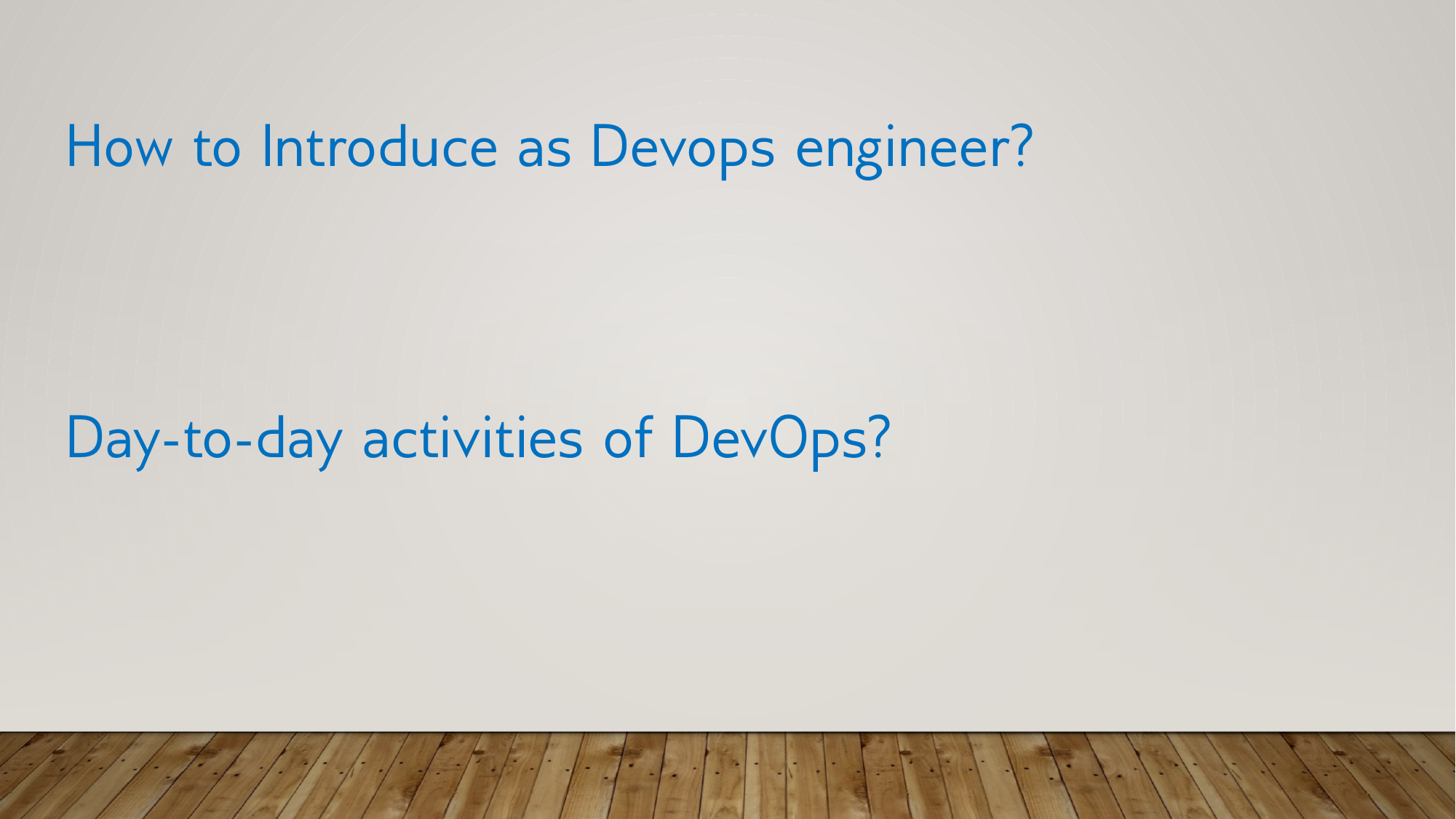

How to Introduce as Devops engineer?
Day-to-day activities of DevOps?